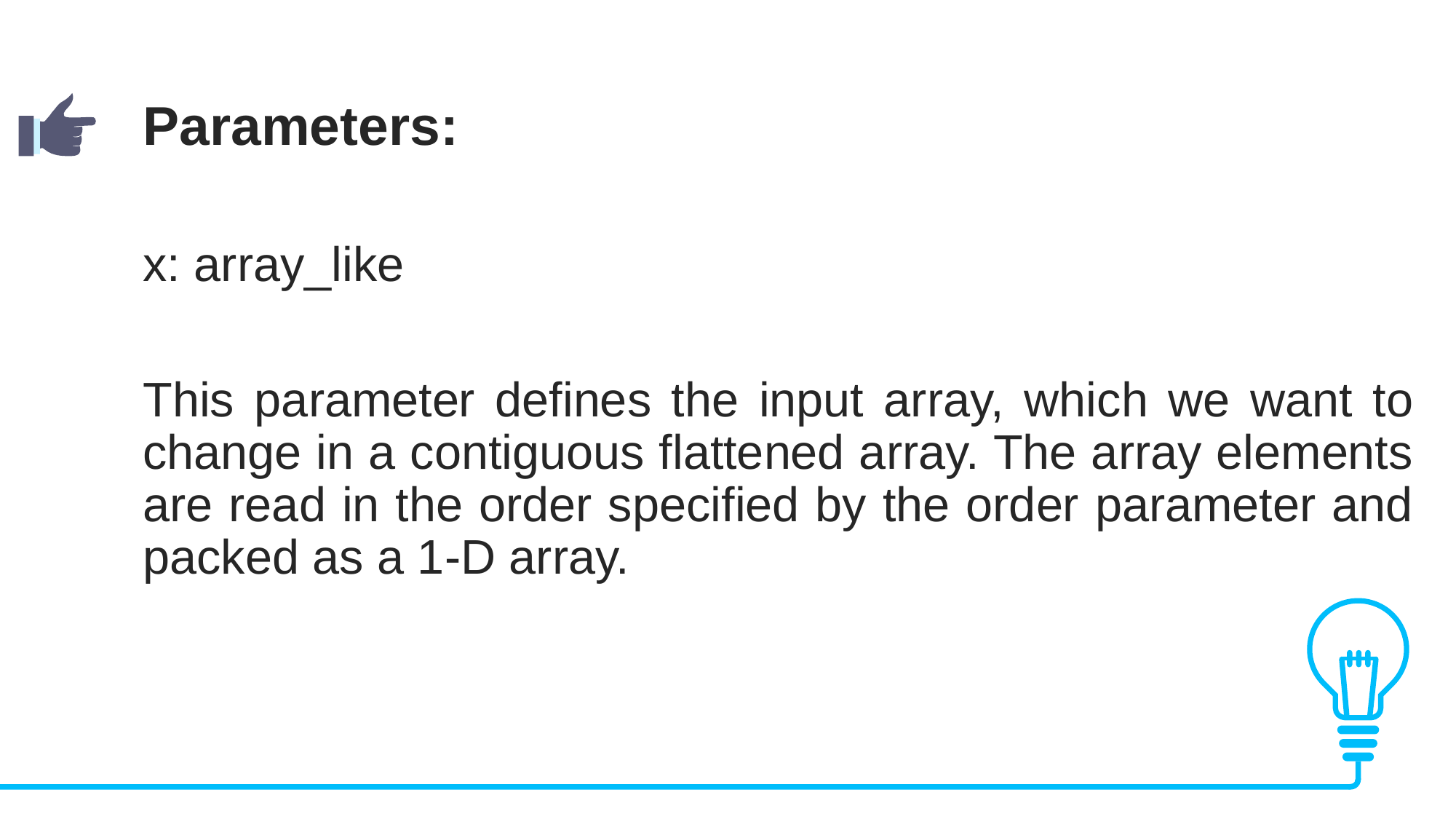

Parameters:

x: array_like

This parameter defines the input array, which we want to change in a contiguous flattened array. The array elements are read in the order specified by the order parameter and packed as a 1-D array.